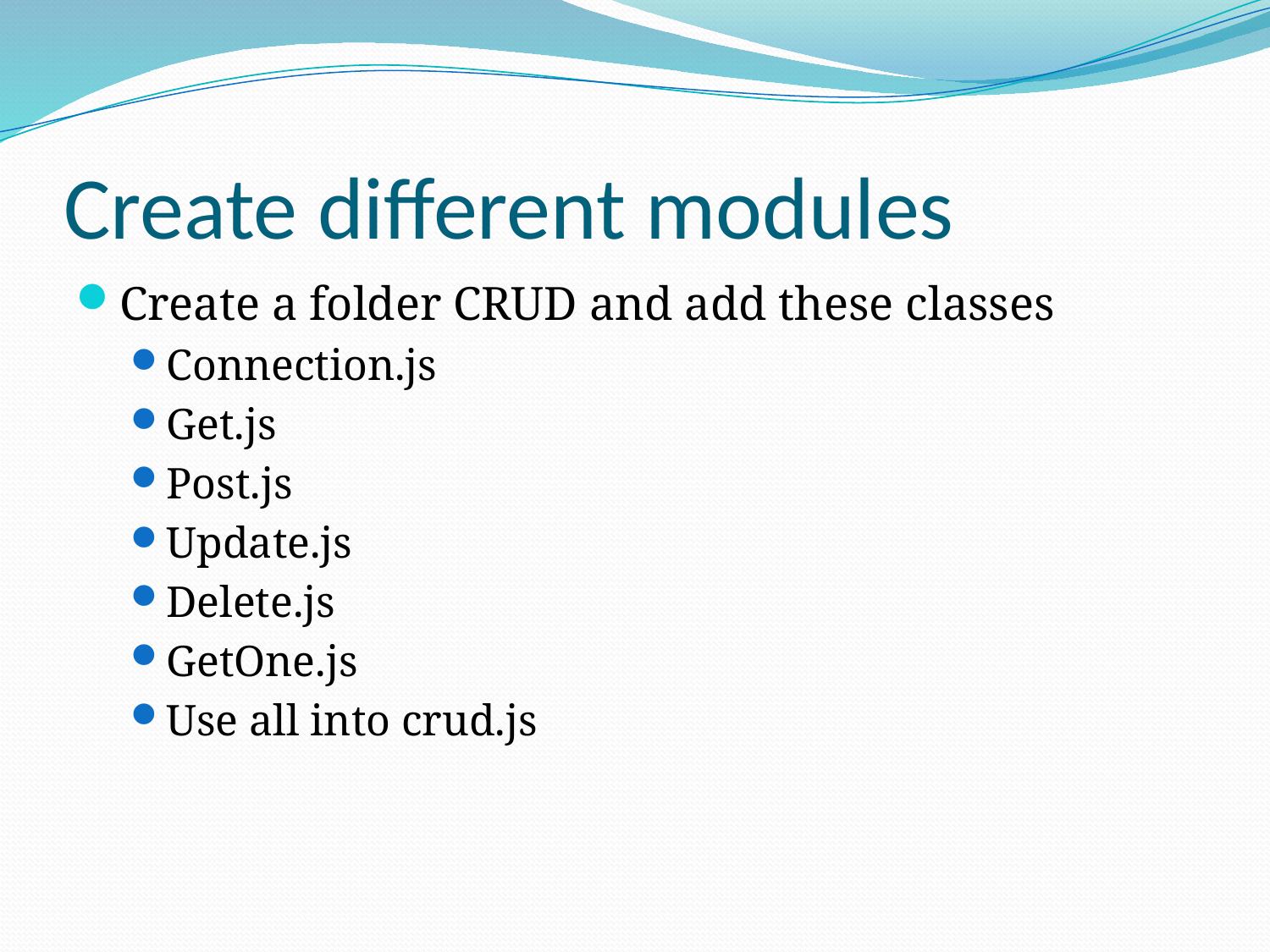

# Create different modules
Create a folder CRUD and add these classes
Connection.js
Get.js
Post.js
Update.js
Delete.js
GetOne.js
Use all into crud.js